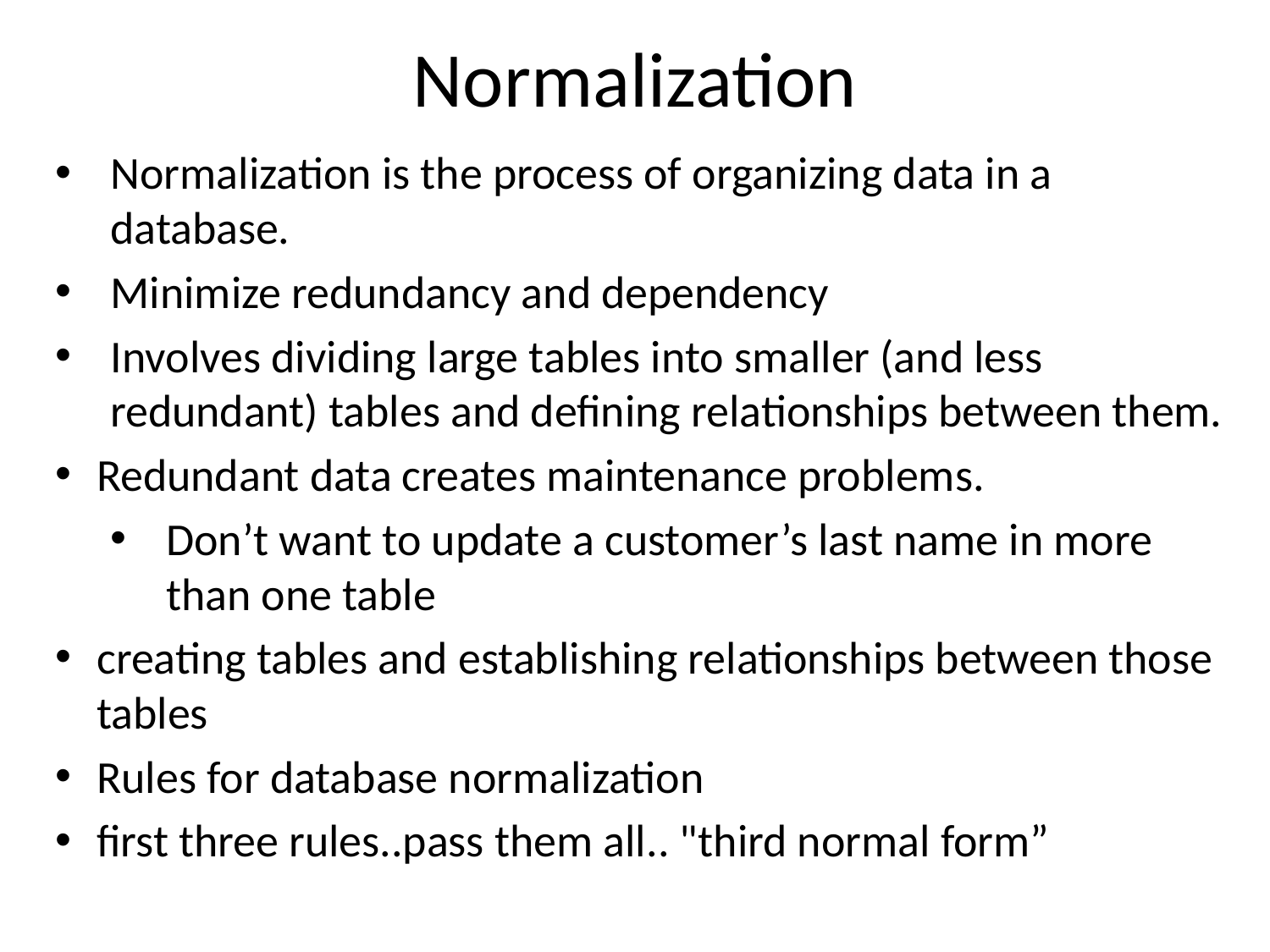

# Normalization
Normalization is the process of organizing data in a database.
Minimize redundancy and dependency
Involves dividing large tables into smaller (and less redundant) tables and defining relationships between them.
Redundant data creates maintenance problems.
Don’t want to update a customer’s last name in more than one table
creating tables and establishing relationships between those tables
Rules for database normalization
first three rules..pass them all.. "third normal form”